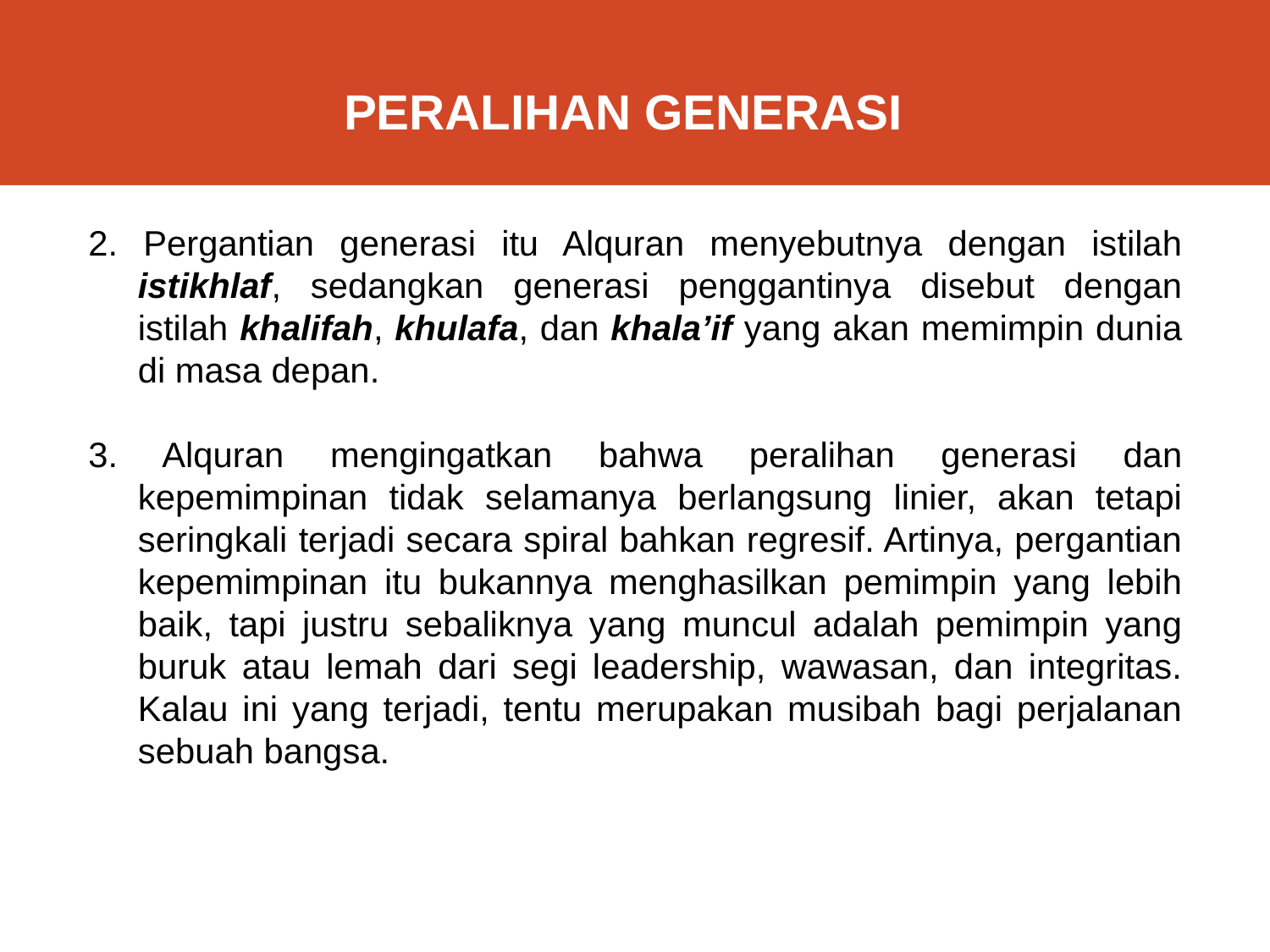

# PERALIHAN GENERASI

2. Pergantian generasi itu Alquran menyebutnya dengan istilah istikhlaf, sedangkan generasi penggantinya disebut dengan istilah khalifah, khulafa, dan khala’if yang akan memimpin dunia di masa depan.

3. Alquran mengingatkan bahwa peralihan generasi dan kepemimpinan tidak selamanya berlangsung linier, akan tetapi seringkali terjadi secara spiral bahkan regresif. Artinya, pergantian kepemimpinan itu bukannya menghasilkan pemimpin yang lebih baik, tapi justru sebaliknya yang muncul adalah pemimpin yang buruk atau lemah dari segi leadership, wawasan, dan integritas. Kalau ini yang terjadi, tentu merupakan musibah bagi perjalanan sebuah bangsa.